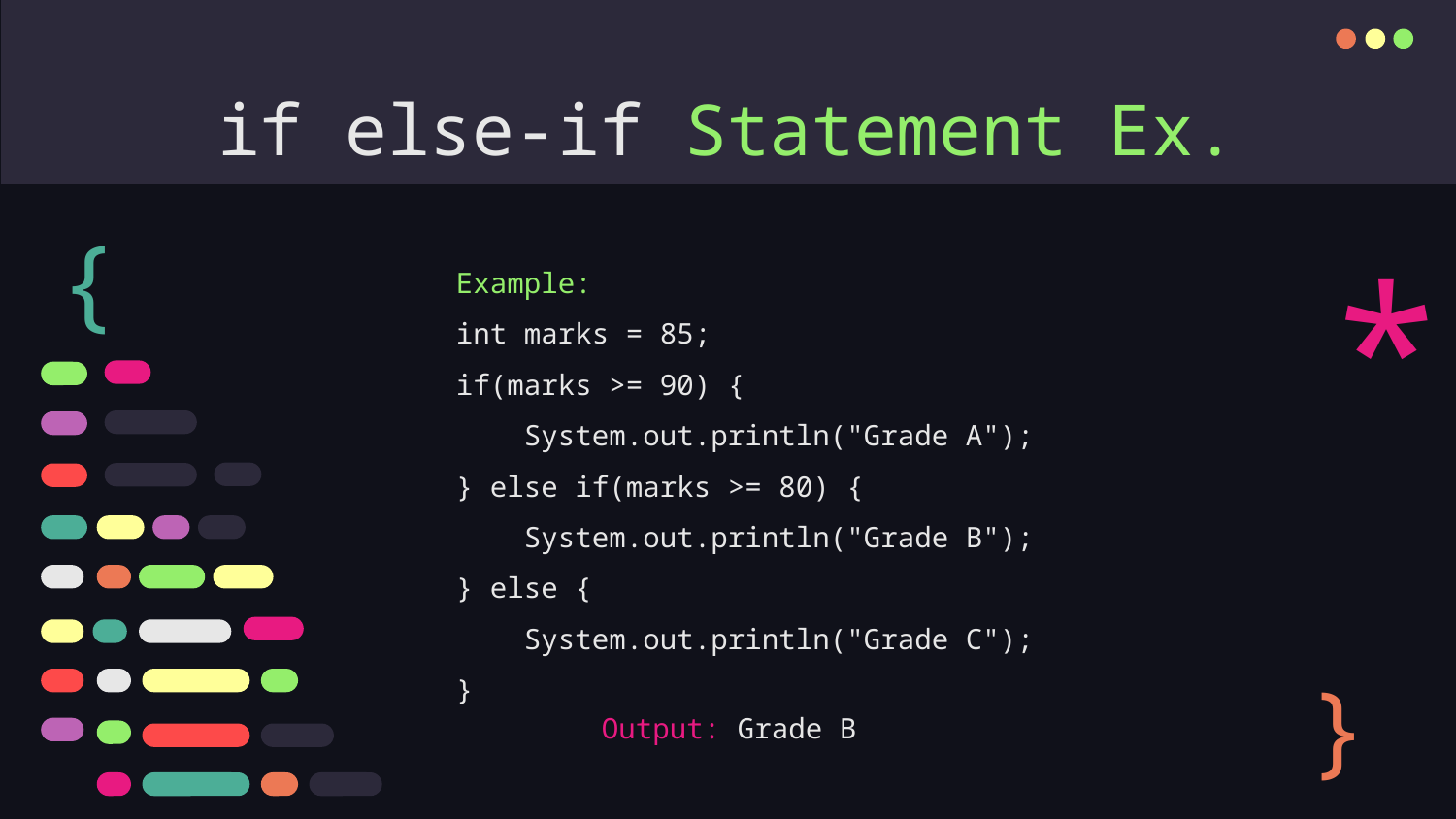

# if else-if Statement Ex.
{
*
Example:
int marks = 85;
if(marks >= 90) {
    System.out.println("Grade A");
} else if(marks >= 80) {
    System.out.println("Grade B");
} else {
    System.out.println("Grade C");
}
	Output: Grade B

}